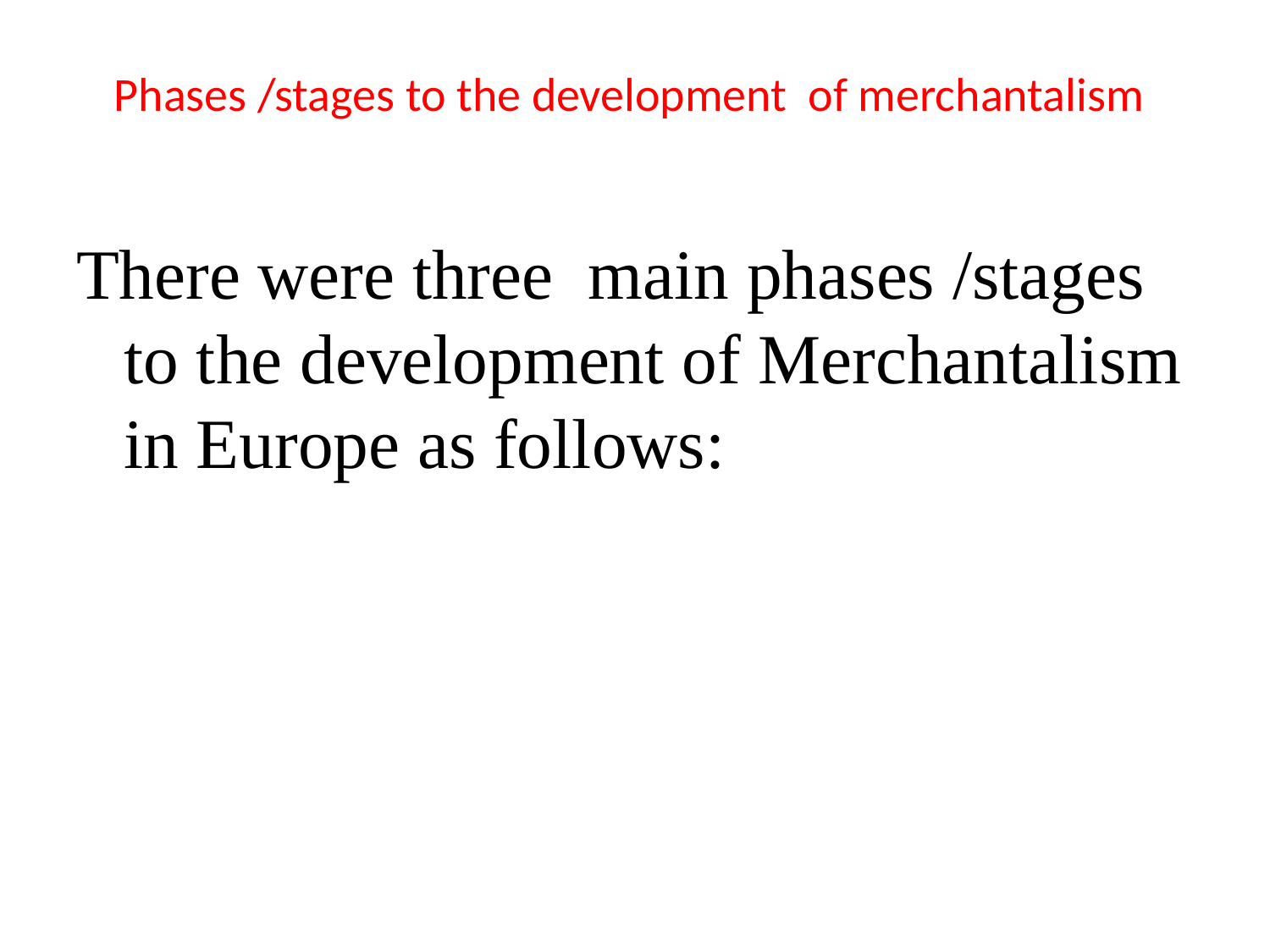

# Phases /stages to the development  of merchantalism
There were three  main phases /stages to the development of Merchantalism in Europe as follows: